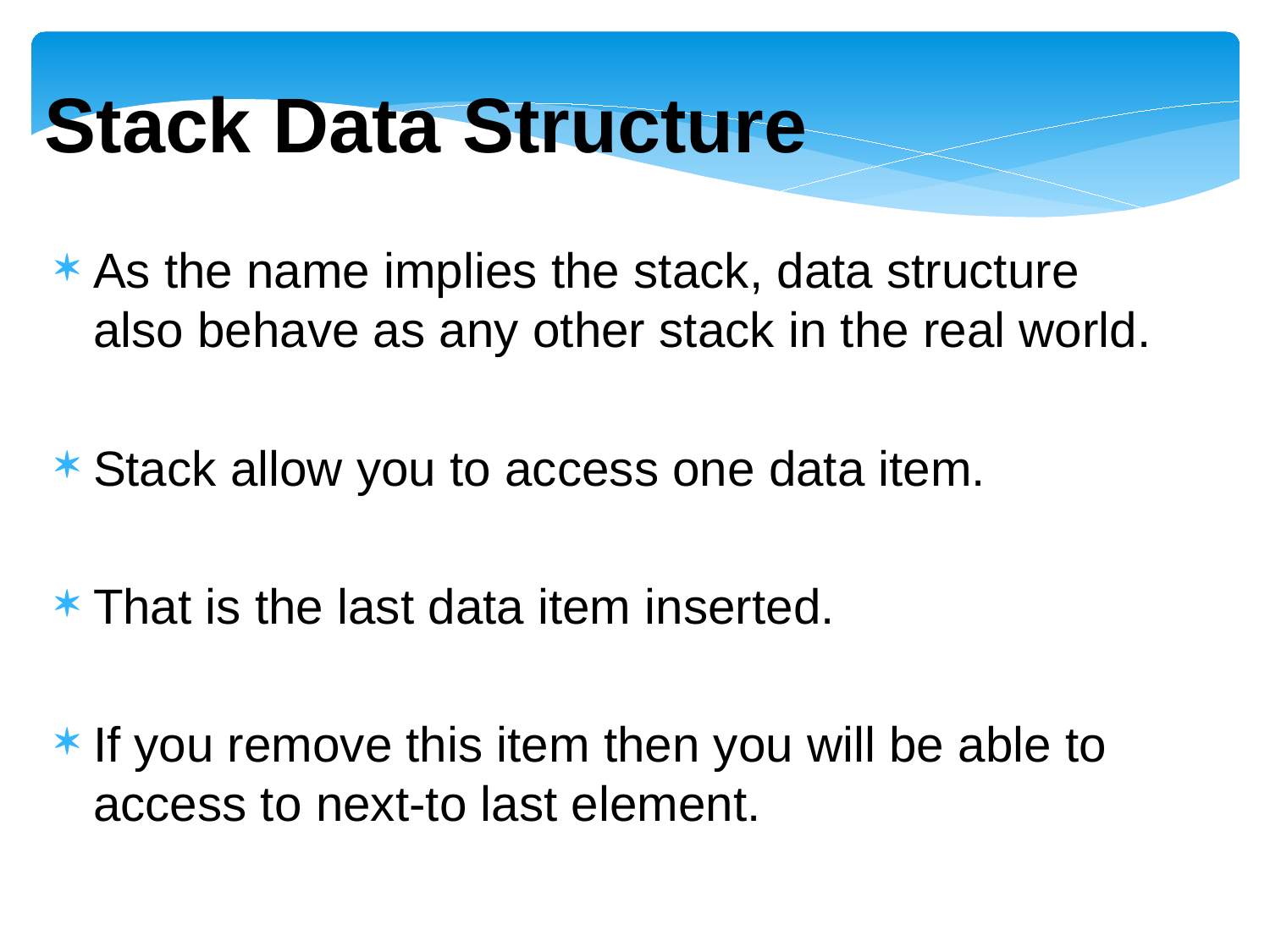

Stack Data Structure
As the name implies the stack, data structure also behave as any other stack in the real world.

Stack allow you to access one data item.

That is the last data item inserted.

If you remove this item then you will be able to access to next-to last element.